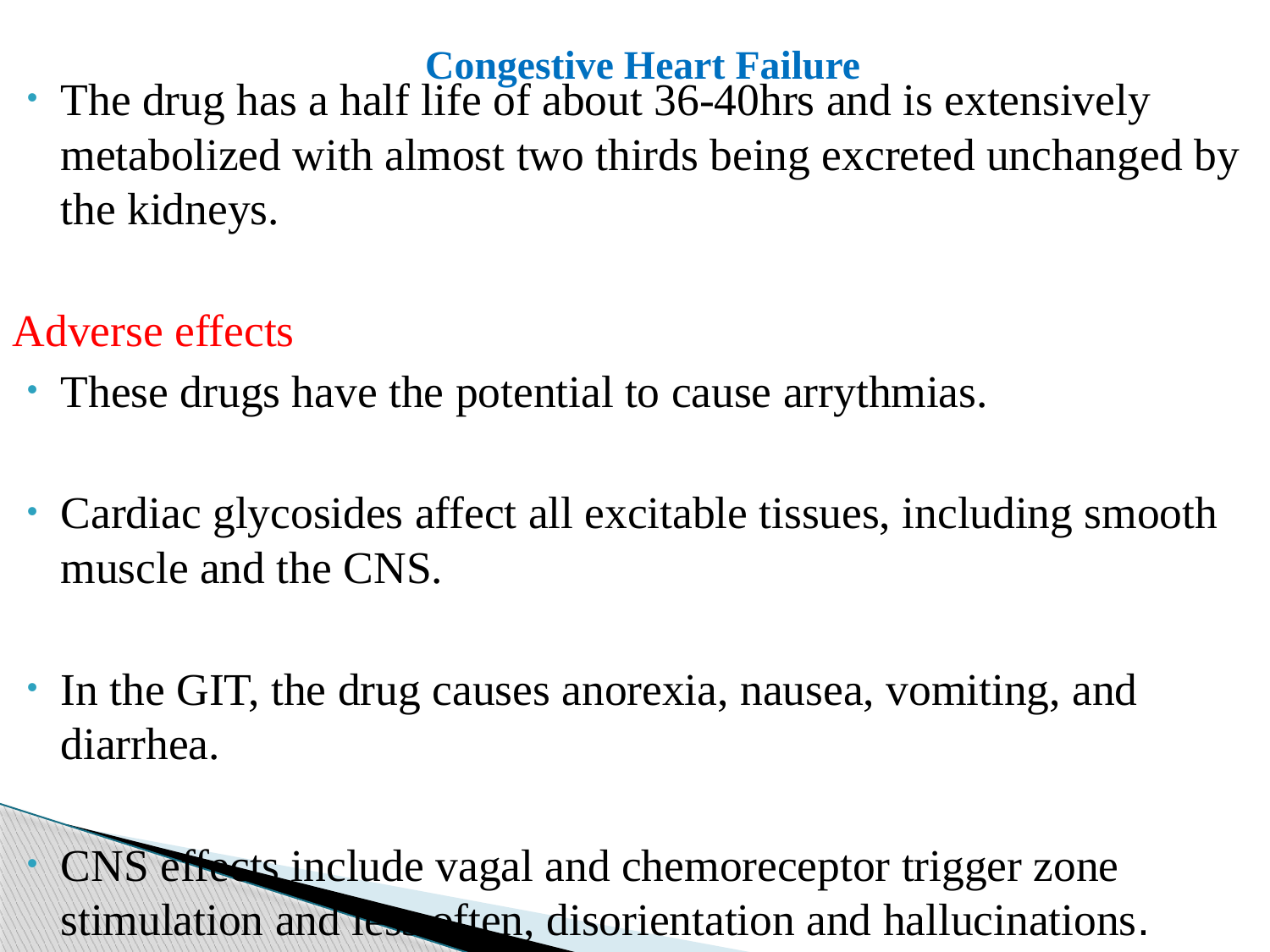

# Congestive Heart Failure
The drug has a half life of about 36-40hrs and is extensively metabolized with almost two thirds being excreted unchanged by the kidneys.

Adverse effects
These drugs have the potential to cause arrythmias.

Cardiac glycosides affect all excitable tissues, including smooth muscle and the CNS.

In the GIT, the drug causes anorexia, nausea, vomiting, and diarrhea.

CNS effects include vagal and chemoreceptor trigger zone stimulation and less often, disorientation and hallucinations.